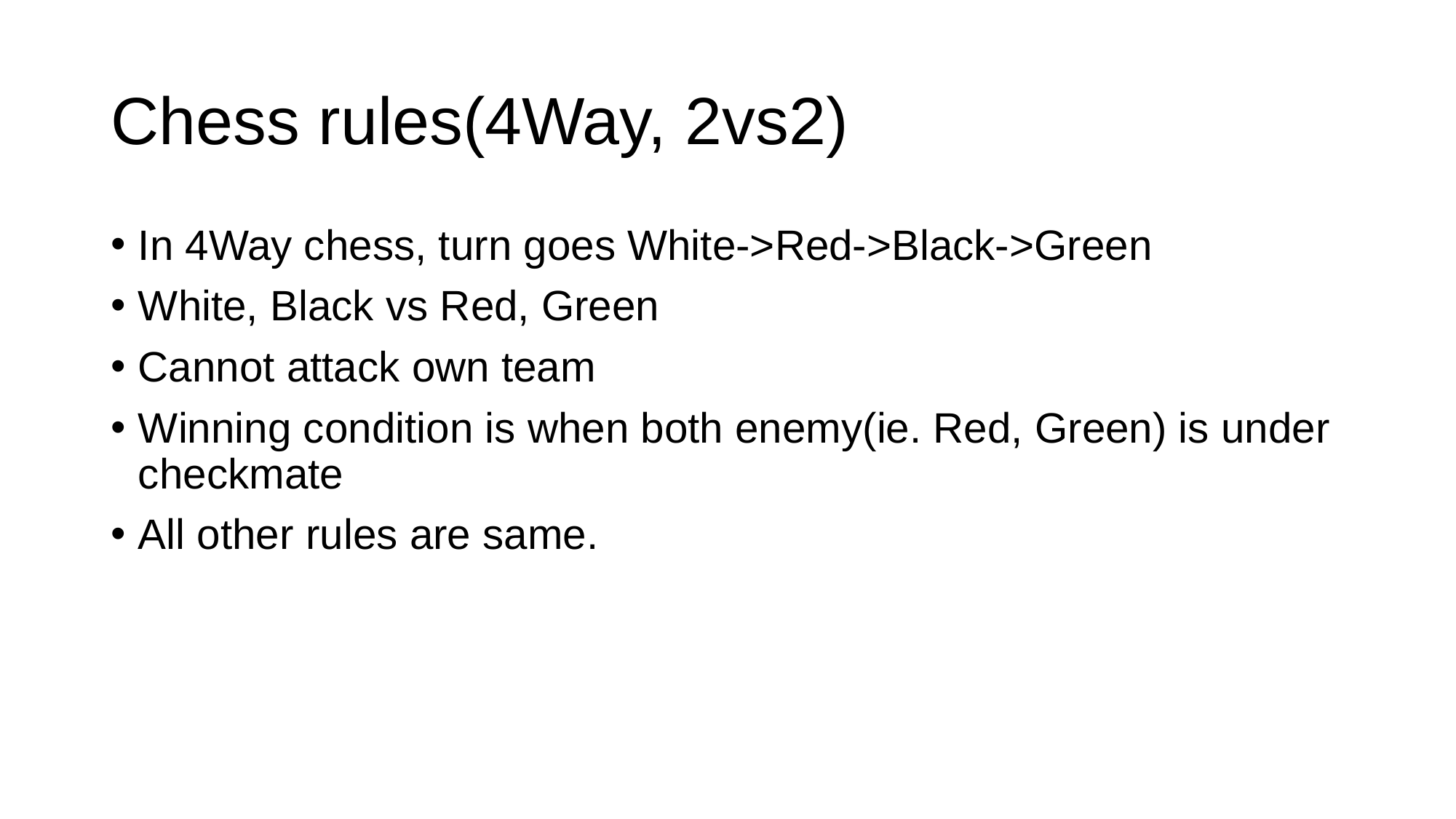

# Chess rules(4Way, 2vs2)
In 4Way chess, turn goes White->Red->Black->Green
White, Black vs Red, Green
Cannot attack own team
Winning condition is when both enemy(ie. Red, Green) is under checkmate
All other rules are same.